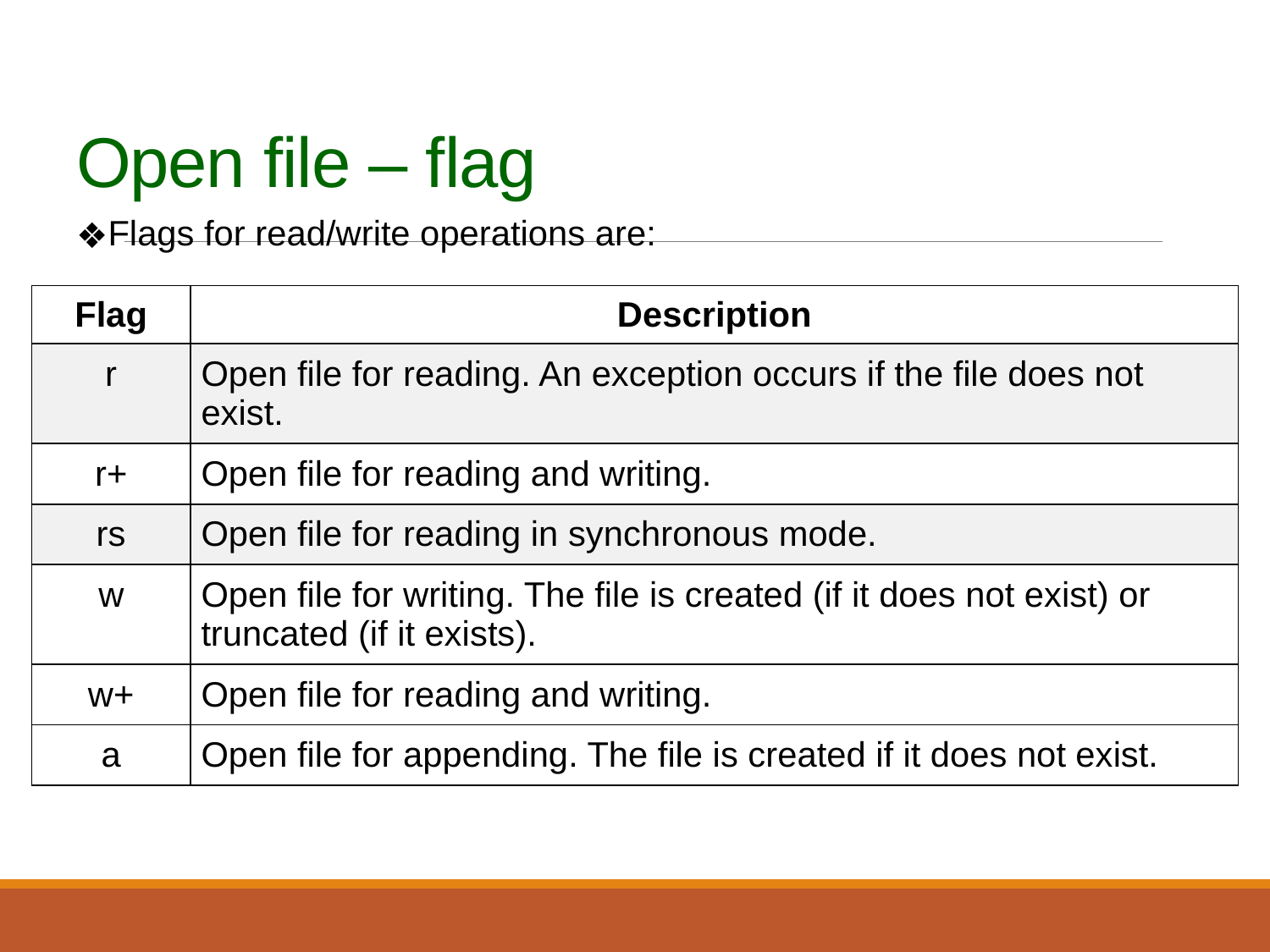

# Open file – flag
Flags for read/write operations are:
| Flag | Description |
| --- | --- |
| r | Open file for reading. An exception occurs if the file does not exist. |
| r+ | Open file for reading and writing. |
| rs | Open file for reading in synchronous mode. |
| w | Open file for writing. The file is created (if it does not exist) or truncated (if it exists). |
| w+ | Open file for reading and writing. |
| a | Open file for appending. The file is created if it does not exist. |